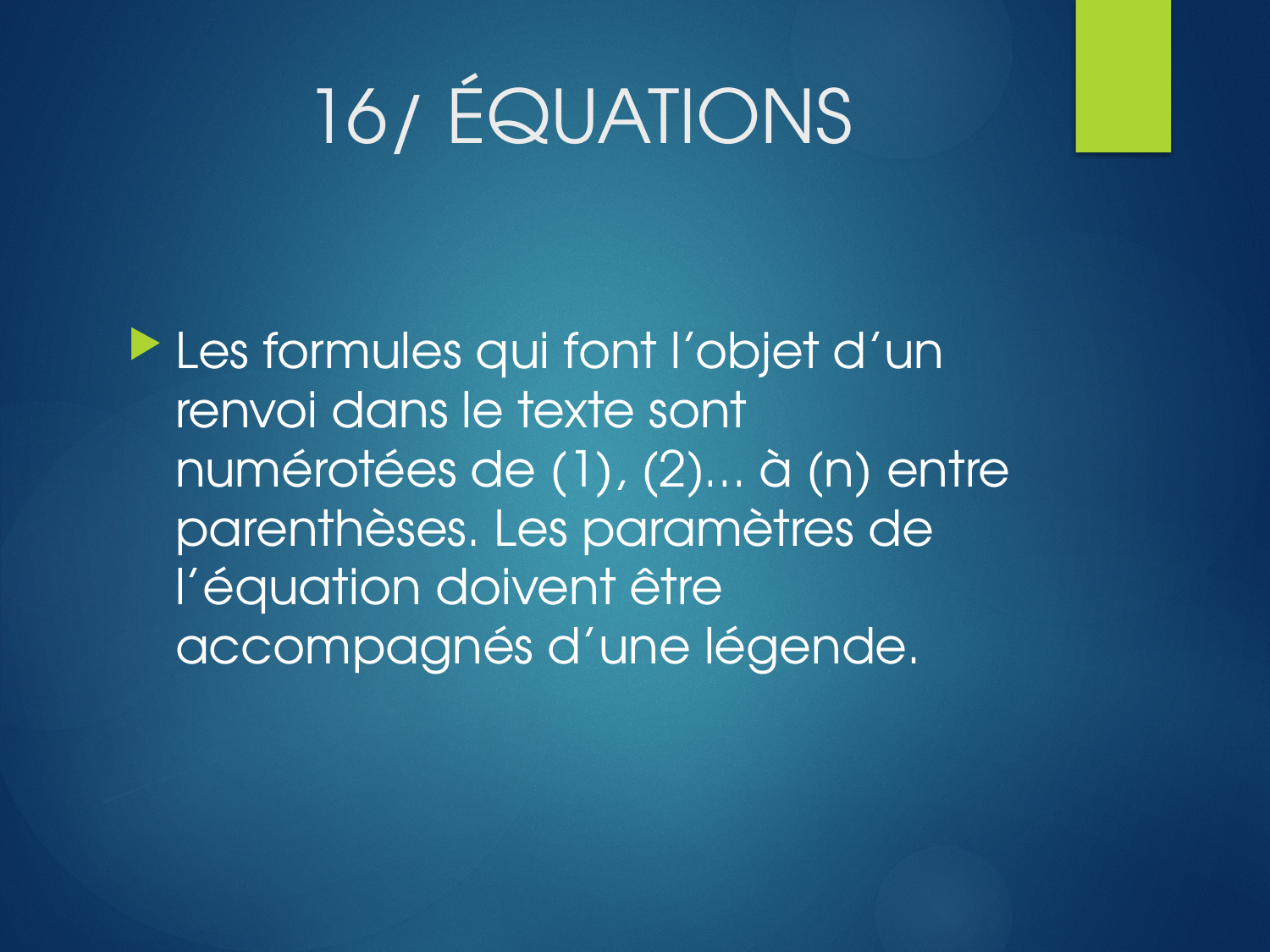

# 16/ ÉQUATIONS

Les formules qui font l’objet d’un renvoi dans le texte sont numérotées de (1), (2)… à (n) entre parenthèses. Les paramètres de l’équation doivent être accompagnés d’une légende.